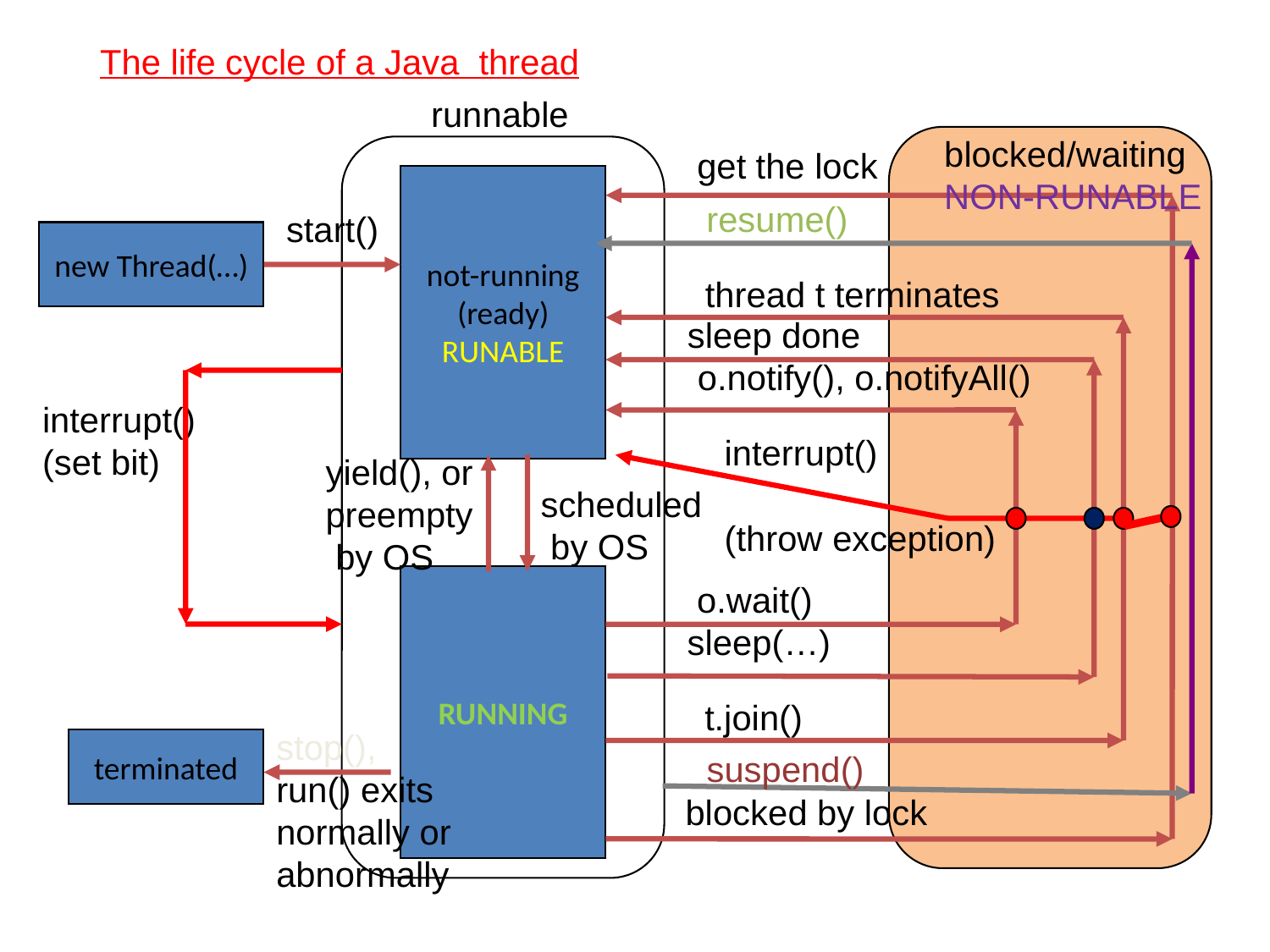

The life cycle of a Java  thread
runnable
blocked/waiting
NON-RUNABLE

get the lock
not-running
(ready)
RUNABLE
resume()

start()
new Thread(…)

thread t terminates
sleep done

o.notify(), o.notifyAll()

interrupt()
(set bit)

interrupt()

(throw exception)
yield(), or
preempty
 by OS

scheduled
 by OS

RUNNING
o.wait()
sleep(…)

t.join()
stop(),
run() exits
normally or abnormally
terminated

suspend()

blocked by lock